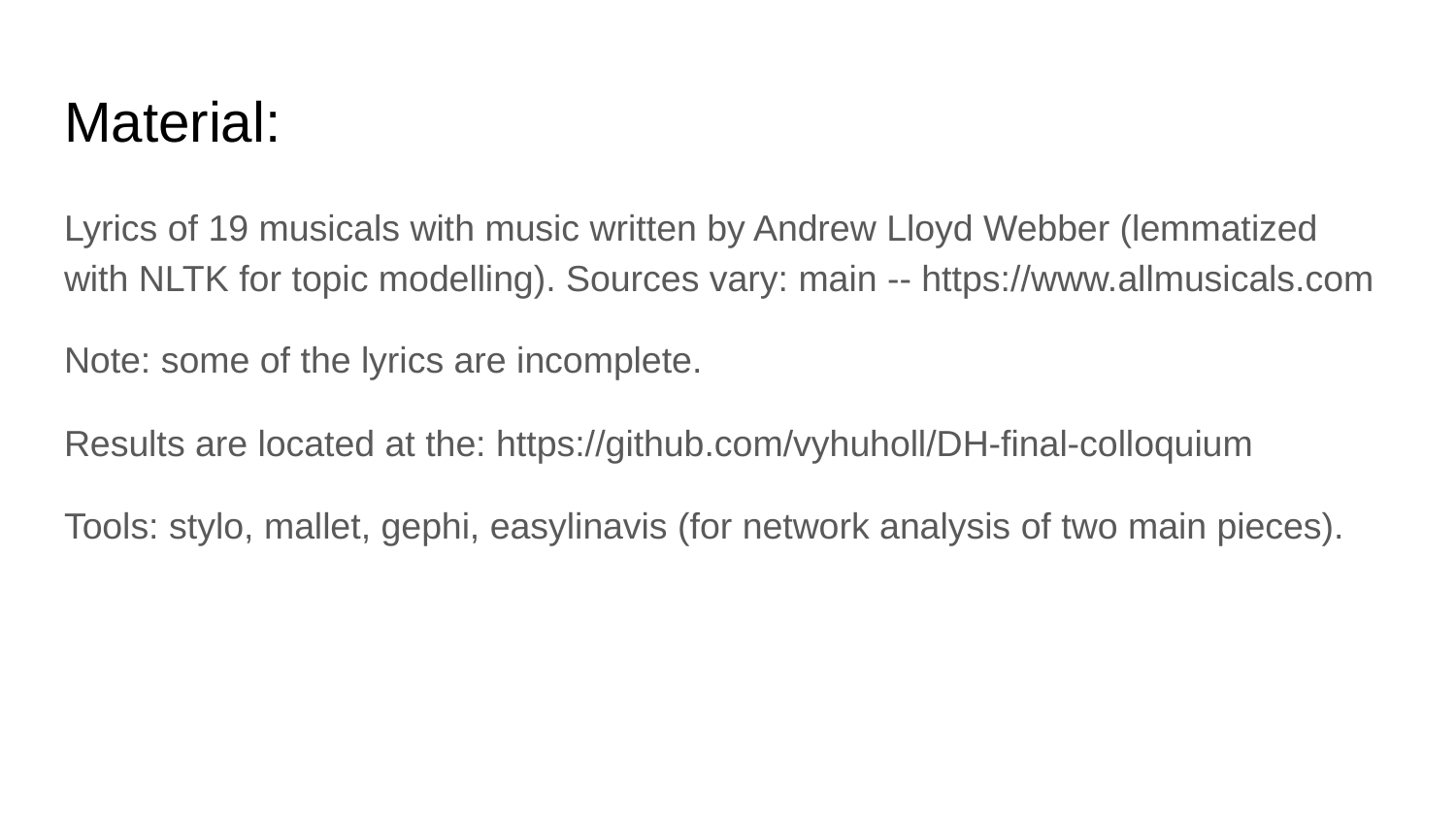

# Material:
Lyrics of 19 musicals with music written by Andrew Lloyd Webber (lemmatized with NLTK for topic modelling). Sources vary: main -- https://www.allmusicals.com
Note: some of the lyrics are incomplete.
Results are located at the: https://github.com/vyhuholl/DH-final-colloquium
Tools: stylo, mallet, gephi, easylinavis (for network analysis of two main pieces).